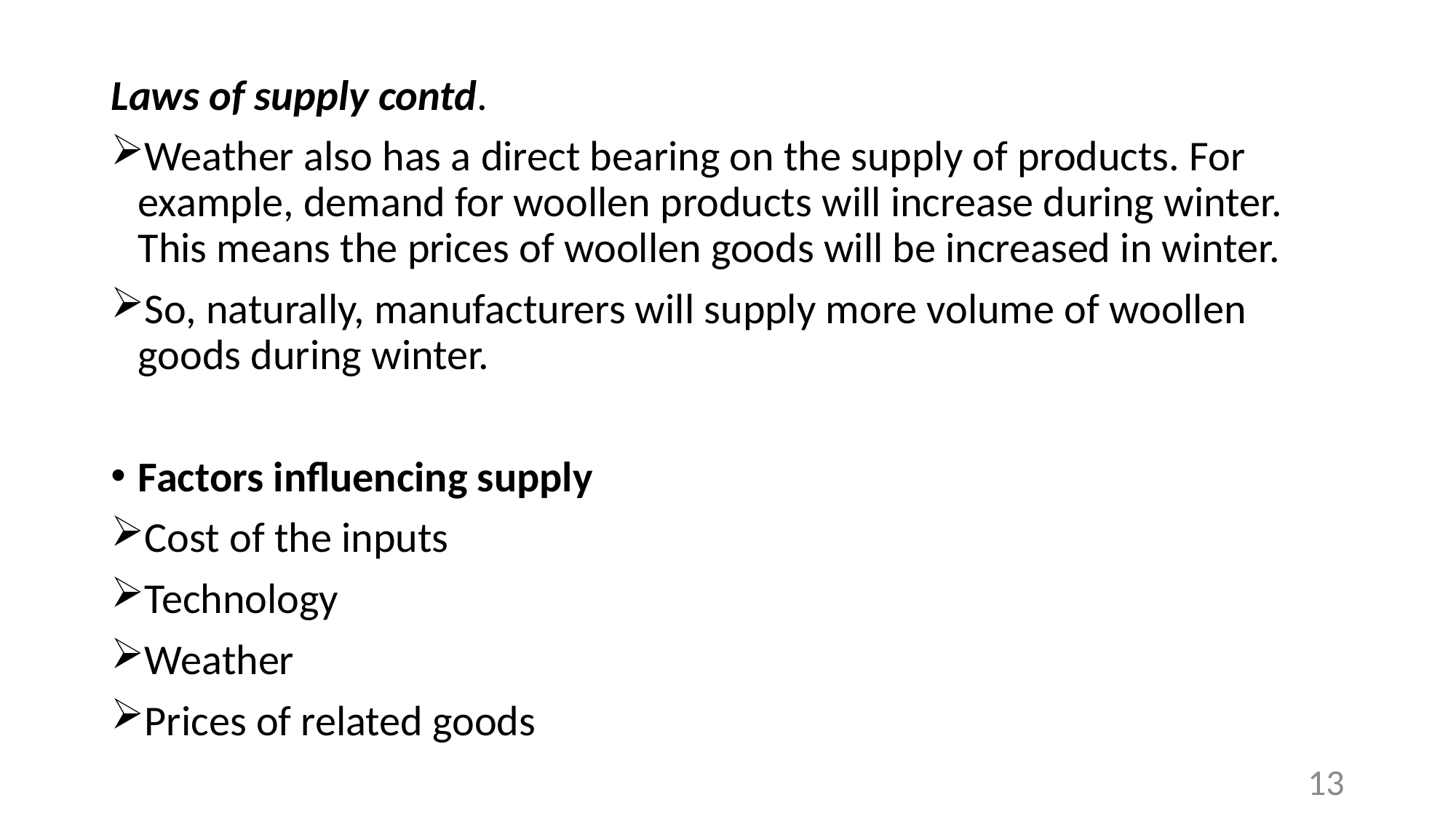

Laws of supply contd.
Weather also has a direct bearing on the supply of products. For example, demand for woollen products will increase during winter. This means the prices of woollen goods will be increased in winter.
So, naturally, manufacturers will supply more volume of woollen goods during winter.

Factors influencing supply
Cost of the inputs
Technology
Weather
Prices of related goods
13